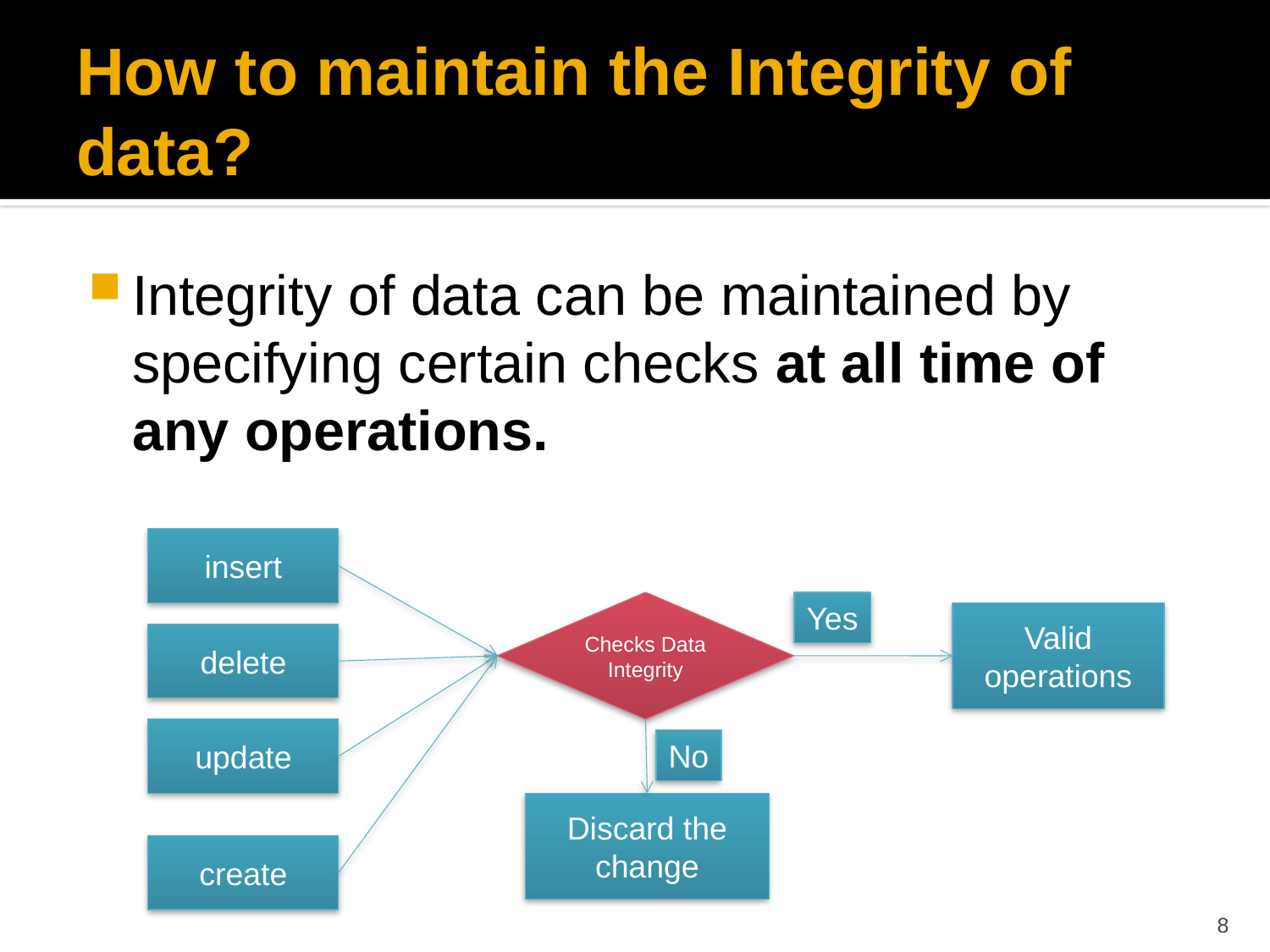

# How to maintain the Integrity of data?
Integrity of data can be maintained by specifying certain checks at all time of any operations.
insert
Checks Data Integrity
Yes
Valid operations
delete
update
No
Discard the change
create
8